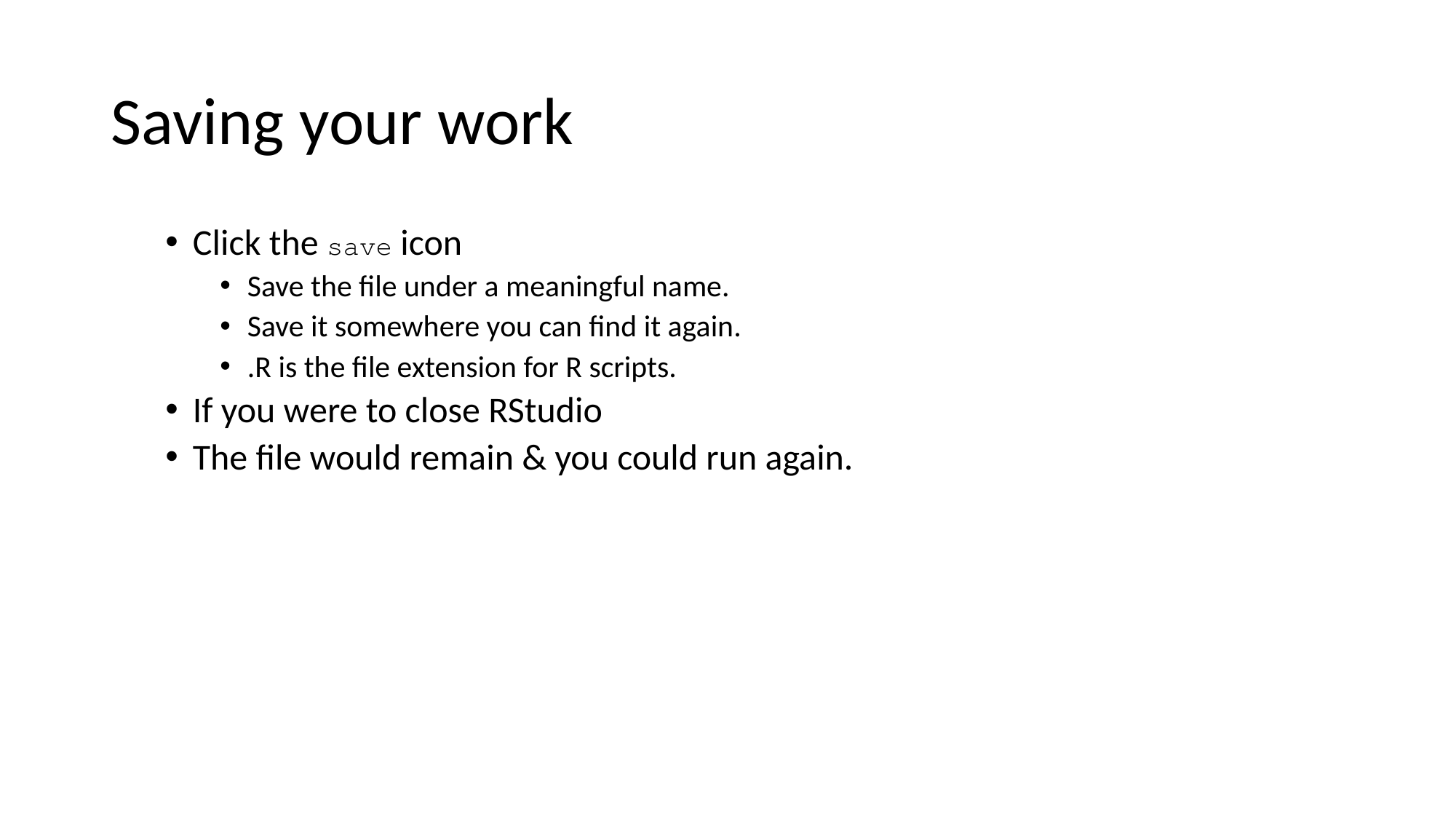

# Saving your work
Click the save icon
Save the file under a meaningful name.
Save it somewhere you can find it again.
.R is the file extension for R scripts.
If you were to close RStudio
The file would remain & you could run again.